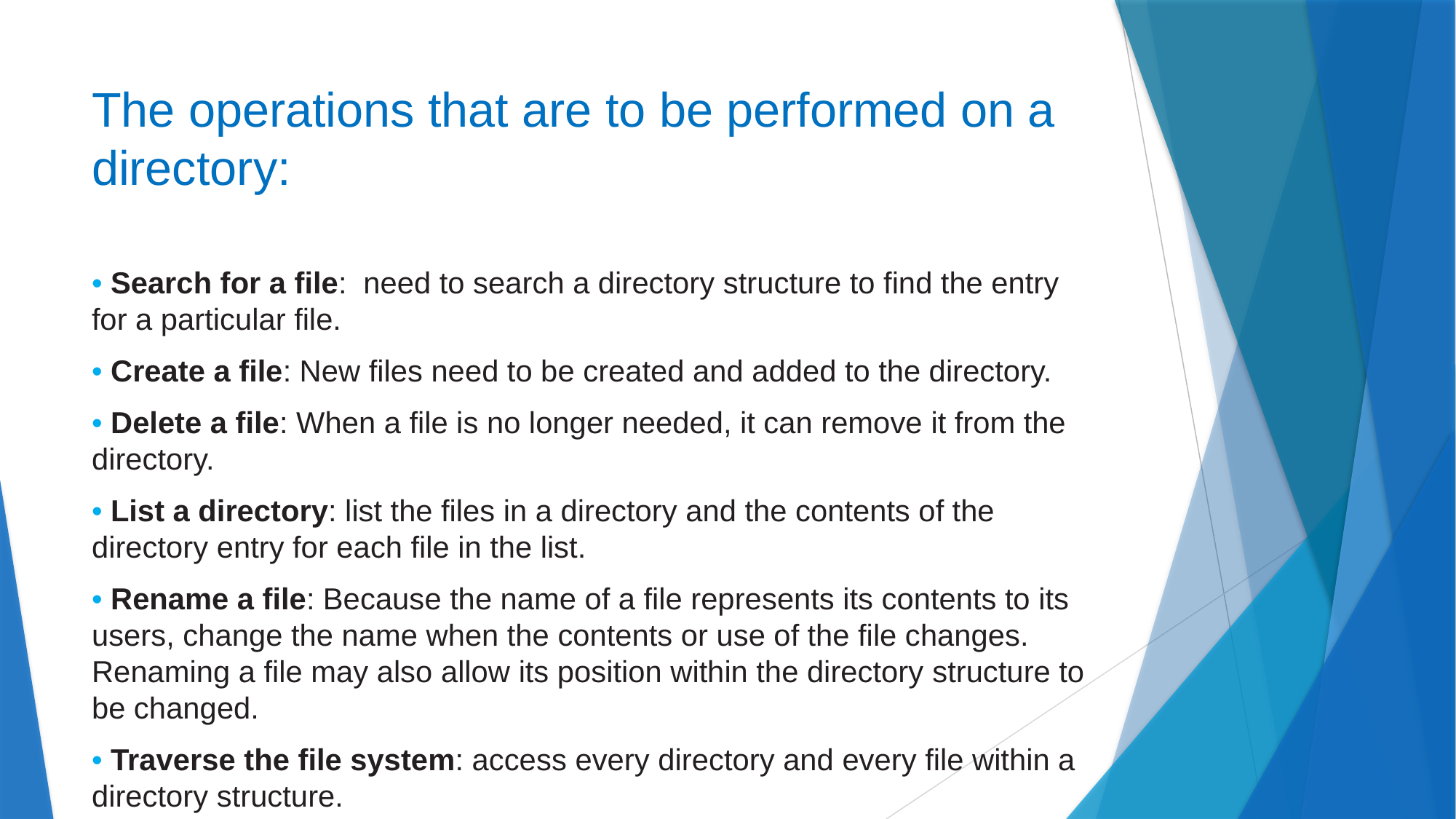

# The operations that are to be performed on a directory:
• Search for a file:  need to search a directory structure to find the entry for a particular file.
• Create a file: New files need to be created and added to the directory.
• Delete a file: When a file is no longer needed, it can remove it from the directory.
• List a directory: list the files in a directory and the contents of the directory entry for each file in the list.
• Rename a file: Because the name of a file represents its contents to its users, change the name when the contents or use of the file changes. Renaming a file may also allow its position within the directory structure to be changed.
• Traverse the file system: access every directory and every file within a directory structure.